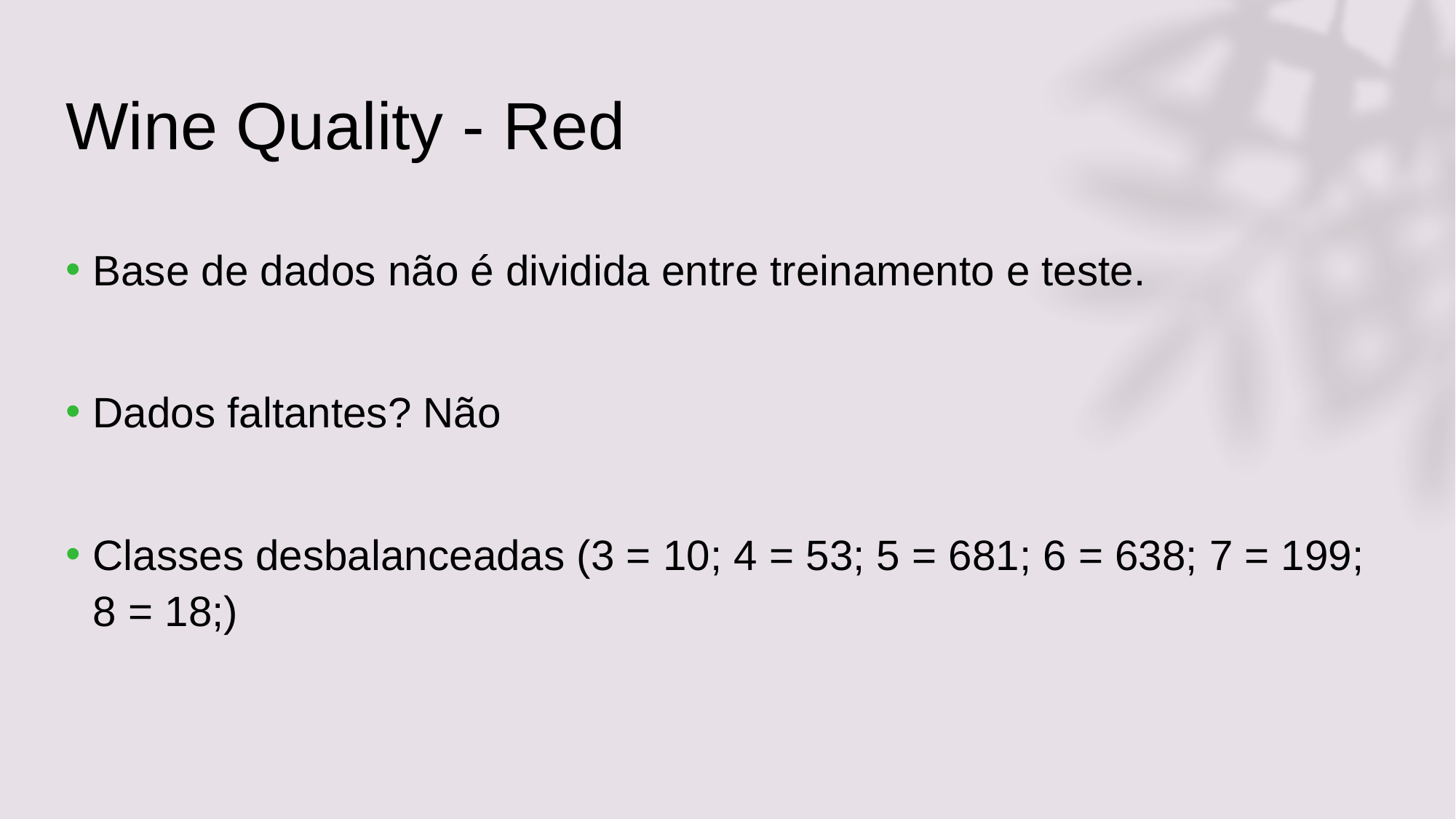

# Wine Quality - Red
Base de dados não é dividida entre treinamento e teste.

Dados faltantes? Não

Classes desbalanceadas (3 = 10; 4 = 53; 5 = 681; 6 = 638; 7 = 199; 8 = 18;)